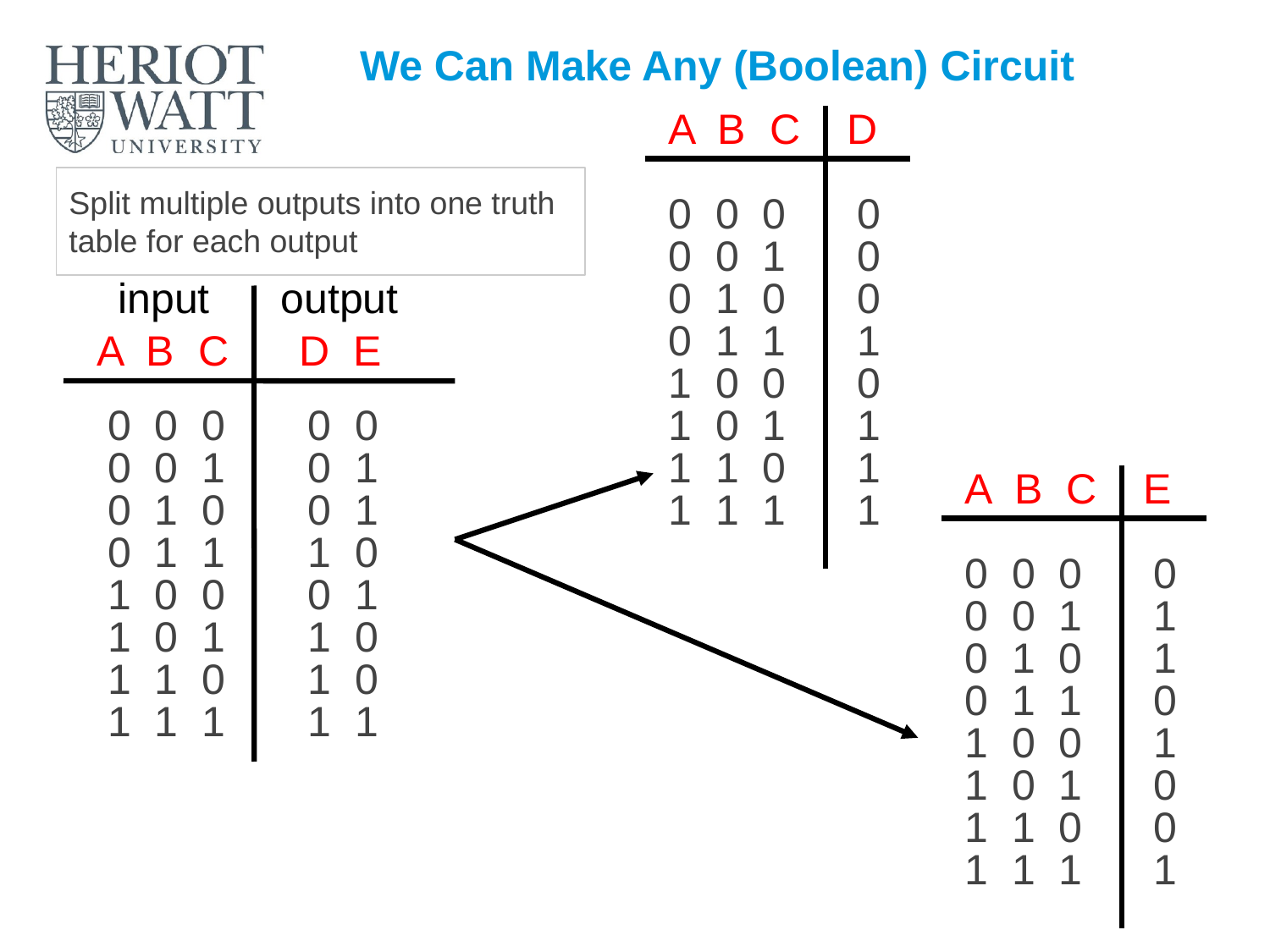

# We Can Make Any (Boolean) Circuit
A  B  C    D
0  0  0      0
0  0  1      0
0  1  0      0
0  1  1      1
1  0  0      0
1  0  1      1
1  1  0      1
1  1  1      1
Split multiple outputs into one truth table for each output
input      output
A  B  C      D  E
0  0  0       0  0
0  0  1       0  1
A  B  C    E
0  0  0      0
0  0  1      1
0  1  0      1
0  1  1      0
1  0  0      1
1  0  1      0
1  1  0      0
1  1  1      1
0  1  0       0  1
0  1  1       1  0
1  0  0       0  1
1  0  1       1  0
1  1  0       1  0
1  1  1       1  1